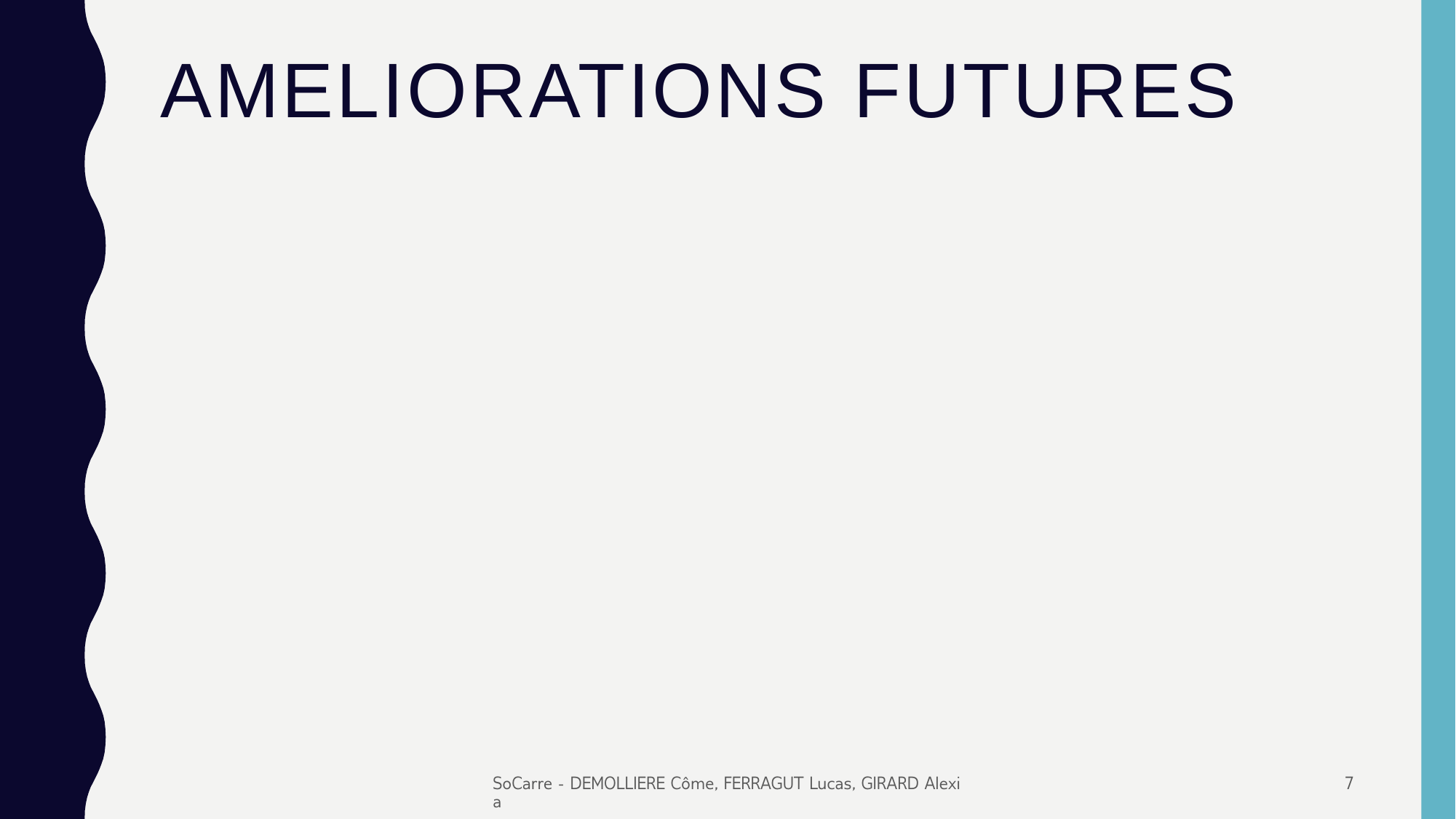

# Ameliorations futures
SoCarre - DEMOLLIERE Côme, FERRAGUT Lucas, GIRARD Alexia
7